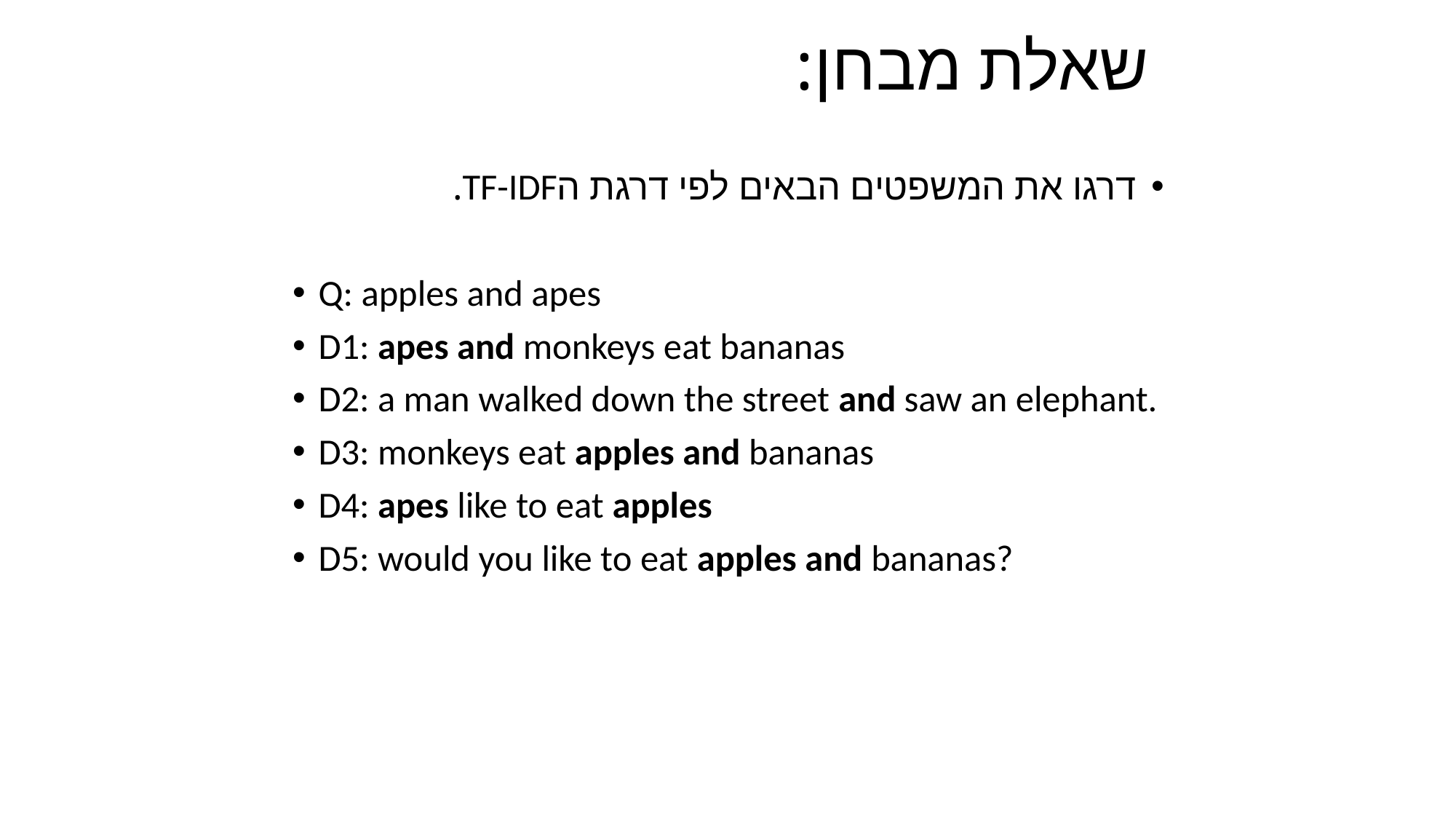

# שאלת מבחן:
דרגו את המשפטים הבאים לפי דרגת הTF-IDF.

Q: apples and apes
D1: apes and monkeys eat bananas
D2: a man walked down the street and saw an elephant.
D3: monkeys eat apples and bananas
D4: apes like to eat apples
D5: would you like to eat apples and bananas?